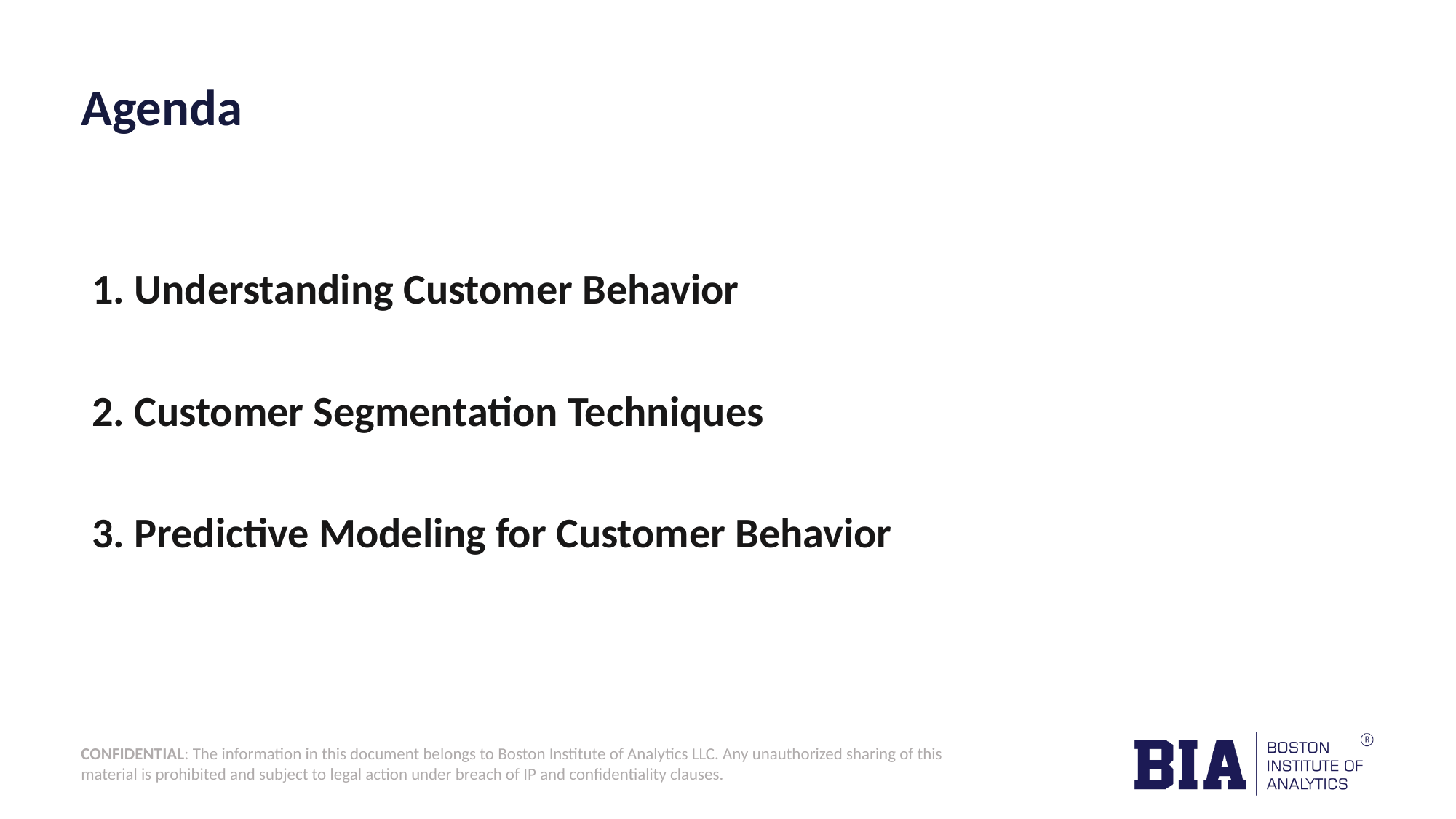

# Agenda
1. Understanding Customer Behavior

2. Customer Segmentation Techniques

3. Predictive Modeling for Customer Behavior